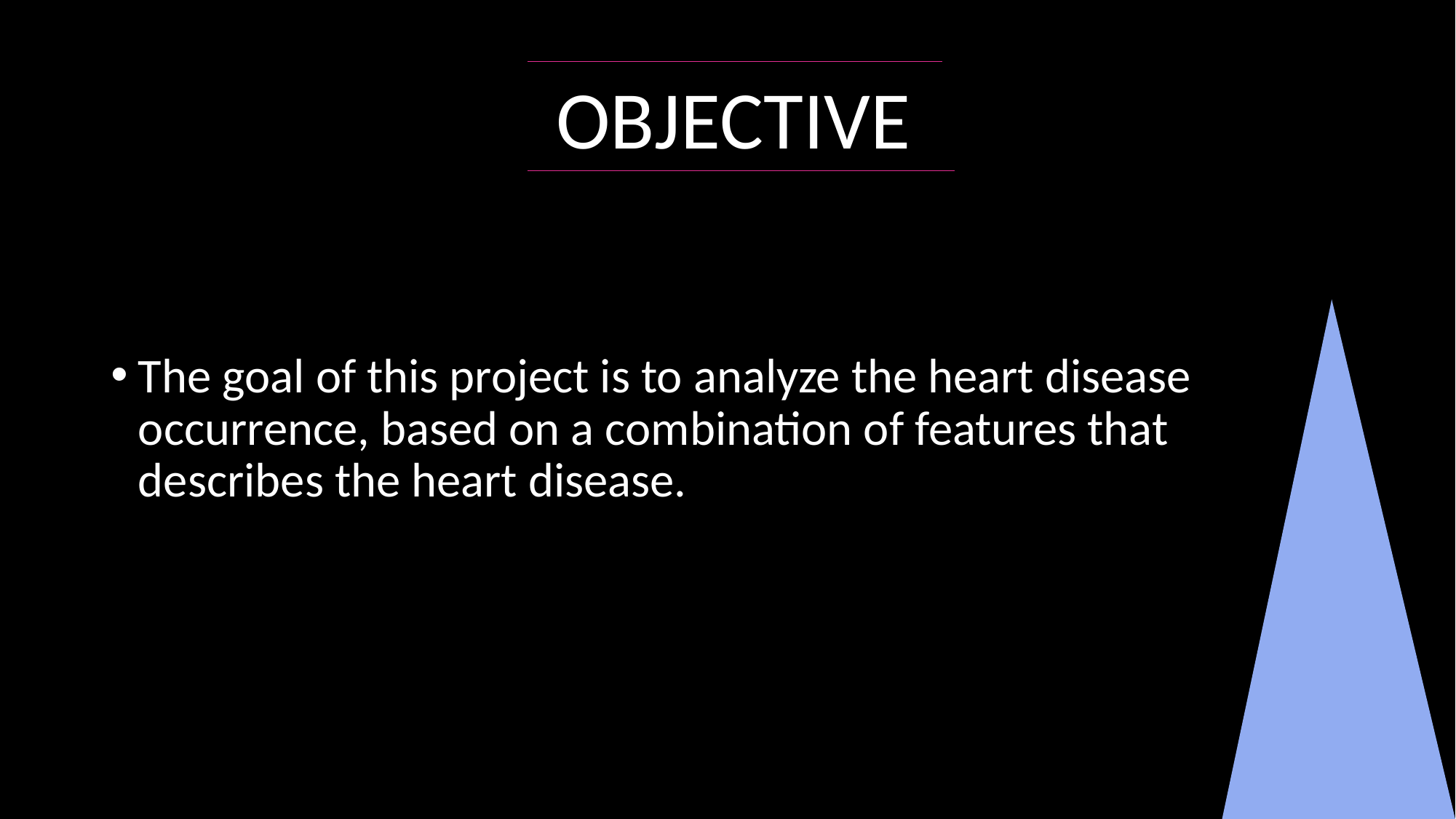

# OBJECTIVE

The goal of this project is to analyze the heart disease occurrence, based on a combination of features that describes the heart disease.